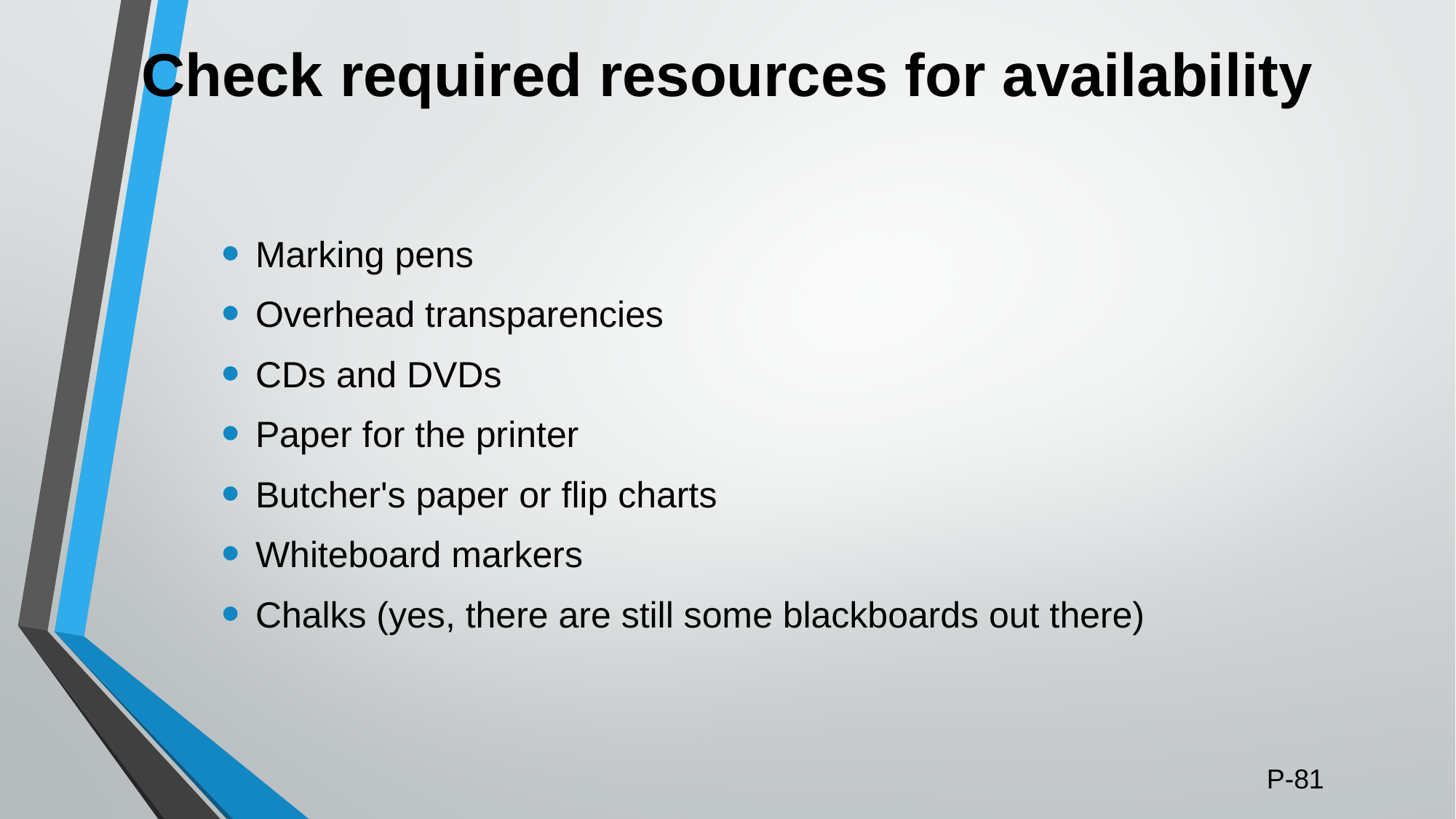

# Check required resources for availability
Marking pens
Overhead transparencies
CDs and DVDs
Paper for the printer
Butcher's paper or flip charts
Whiteboard markers
Chalks (yes, there are still some blackboards out there)
P-81